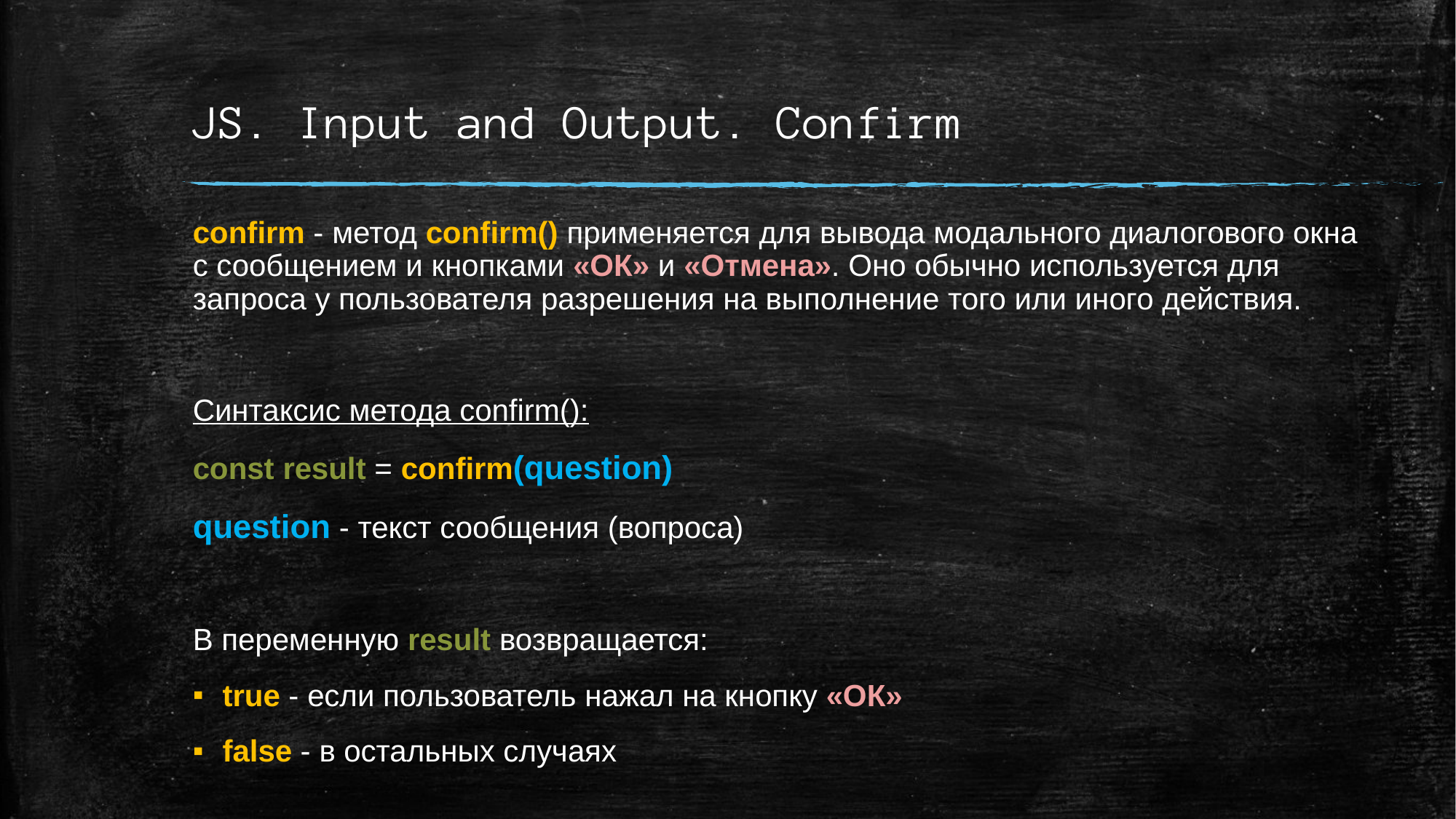

# JS. Input and Output. Confirm
confirm - метод confirm() применяется для вывода модального диалогового окна с сообщением и кнопками «ОК» и «Отмена». Оно обычно используется для запроса у пользователя разрешения на выполнение того или иного действия.

Синтаксис метода confirm():
const result = confirm(question)
question - текст сообщения (вопроса)

В переменную result возвращается:
true - если пользователь нажал на кнопку «ОК»
false - в остальных случаях